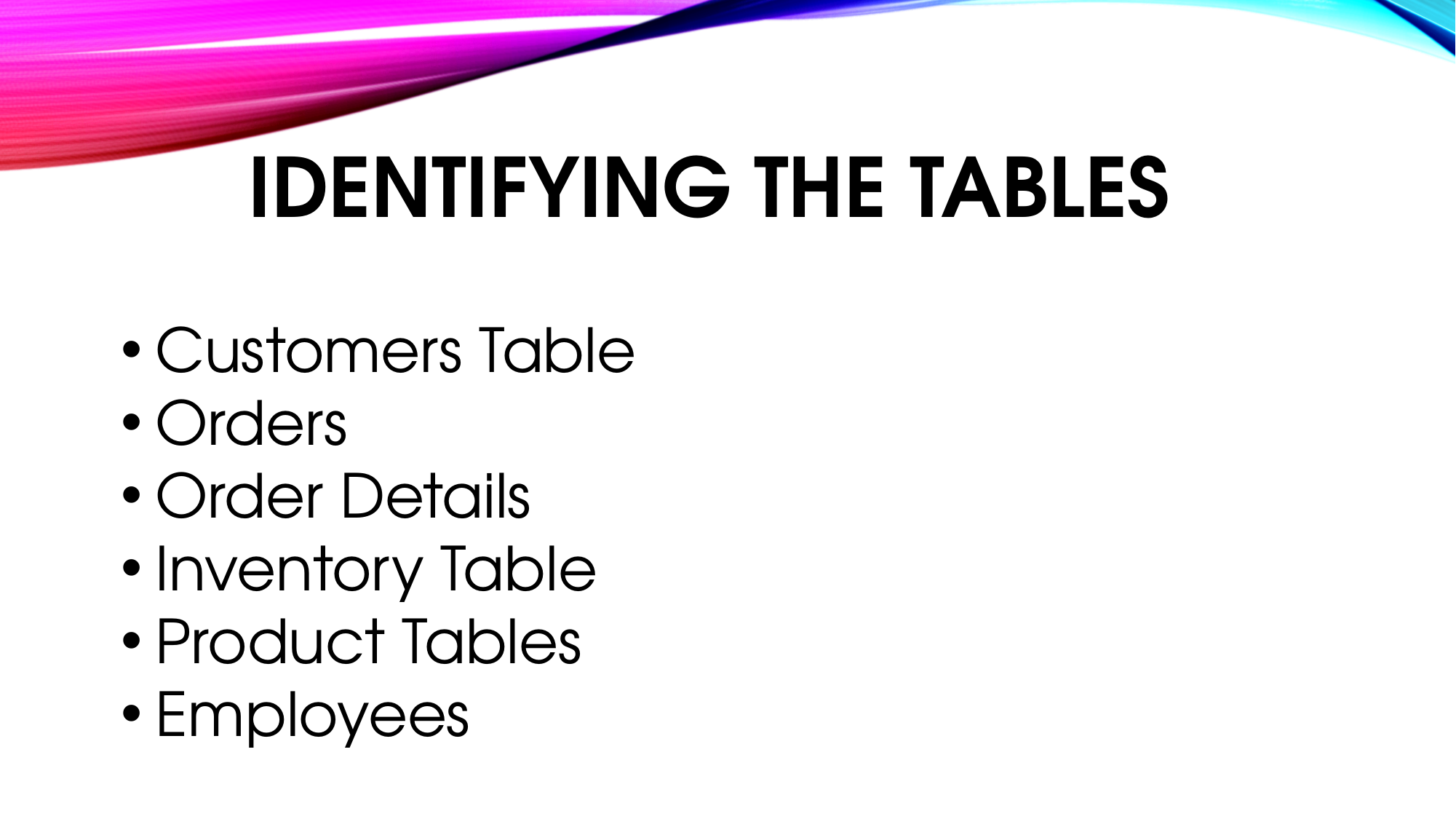

# Identifying The Tables
Customers Table
Orders
Order Details
Inventory Table
Product Tables
Employees